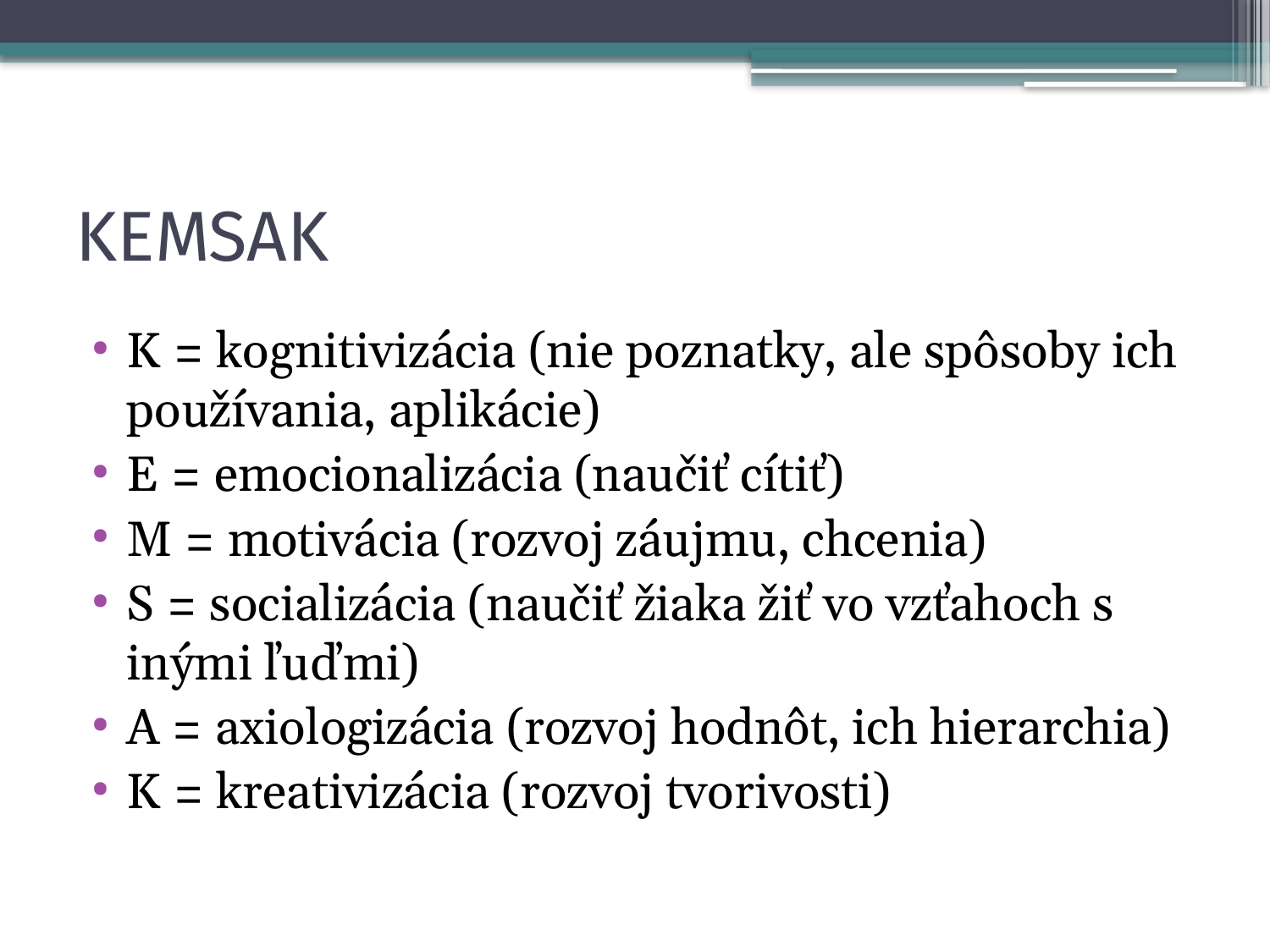

# KEMSAK
K = kognitivizácia (nie poznatky, ale spôsoby ich používania, aplikácie)
E = emocionalizácia (naučiť cítiť)
M = motivácia (rozvoj záujmu, chcenia)
S = socializácia (naučiť žiaka žiť vo vzťahoch s inými ľuďmi)
A = axiologizácia (rozvoj hodnôt, ich hierarchia)
K = kreativizácia (rozvoj tvorivosti)